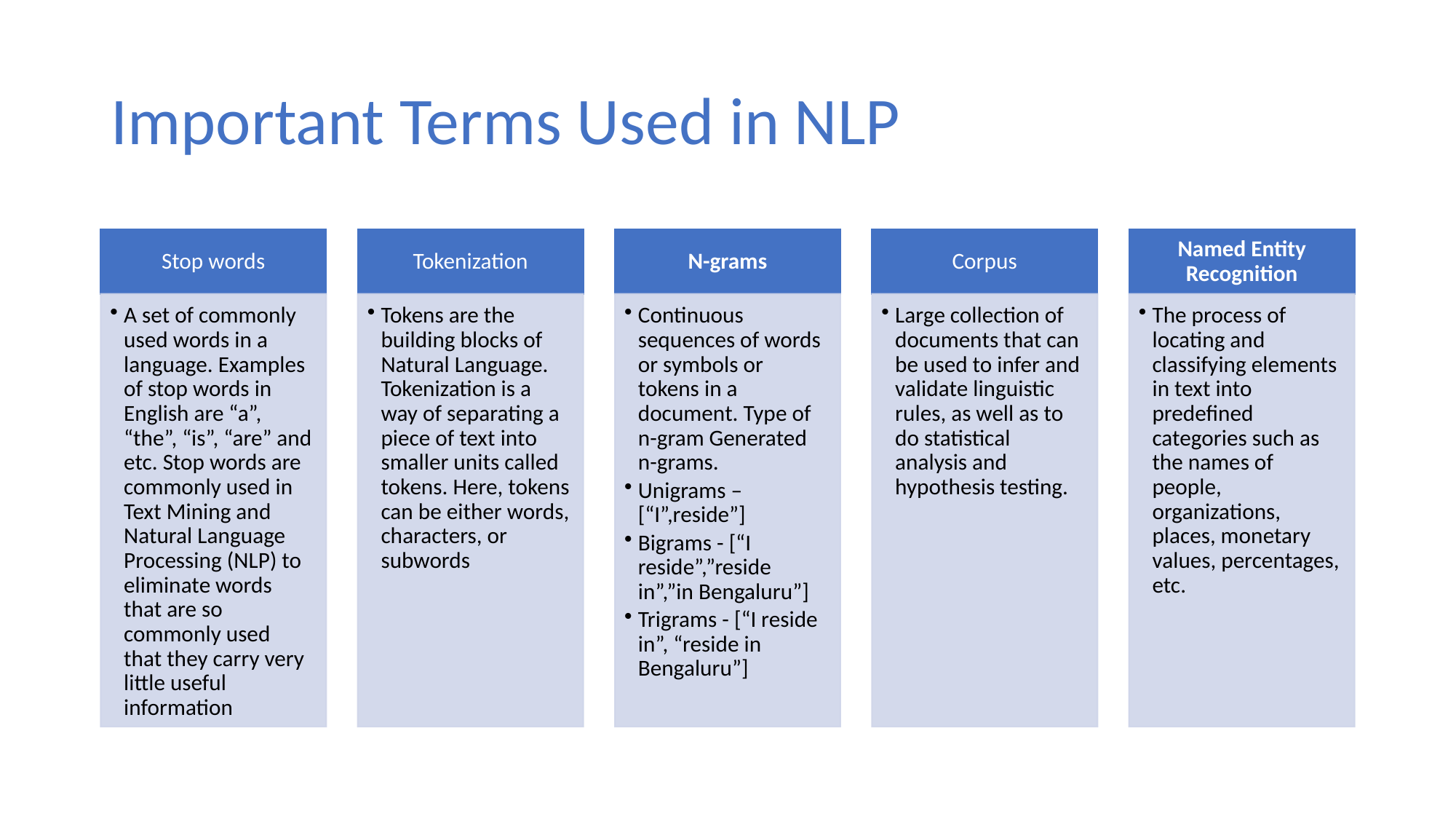

# Important Terms Used in NLP
Stop words
A set of commonly used words in a language. Examples of stop words in English are “a”, “the”, “is”, “are” and etc. Stop words are commonly used in Text Mining and Natural Language Processing (NLP) to eliminate words that are so commonly used that they carry very little useful information
Tokenization
Tokens are the building blocks of Natural Language. Tokenization is a way of separating a piece of text into smaller units called tokens. Here, tokens can be either words, characters, or subwords
N-grams
Continuous sequences of words or symbols or tokens in a document. Type of n-gram Generated n-grams.
Unigrams – [“I”,reside”]
Bigrams - [“I reside”,”reside in”,”in Bengaluru”]
Trigrams - [“I reside in”, “reside in Bengaluru”]
Corpus
Large collection of documents that can be used to infer and validate linguistic rules, as well as to do statistical analysis and hypothesis testing.
Named Entity Recognition
The process of locating and classifying elements in text into predefined categories such as the names of people, organizations, places, monetary values, percentages, etc.